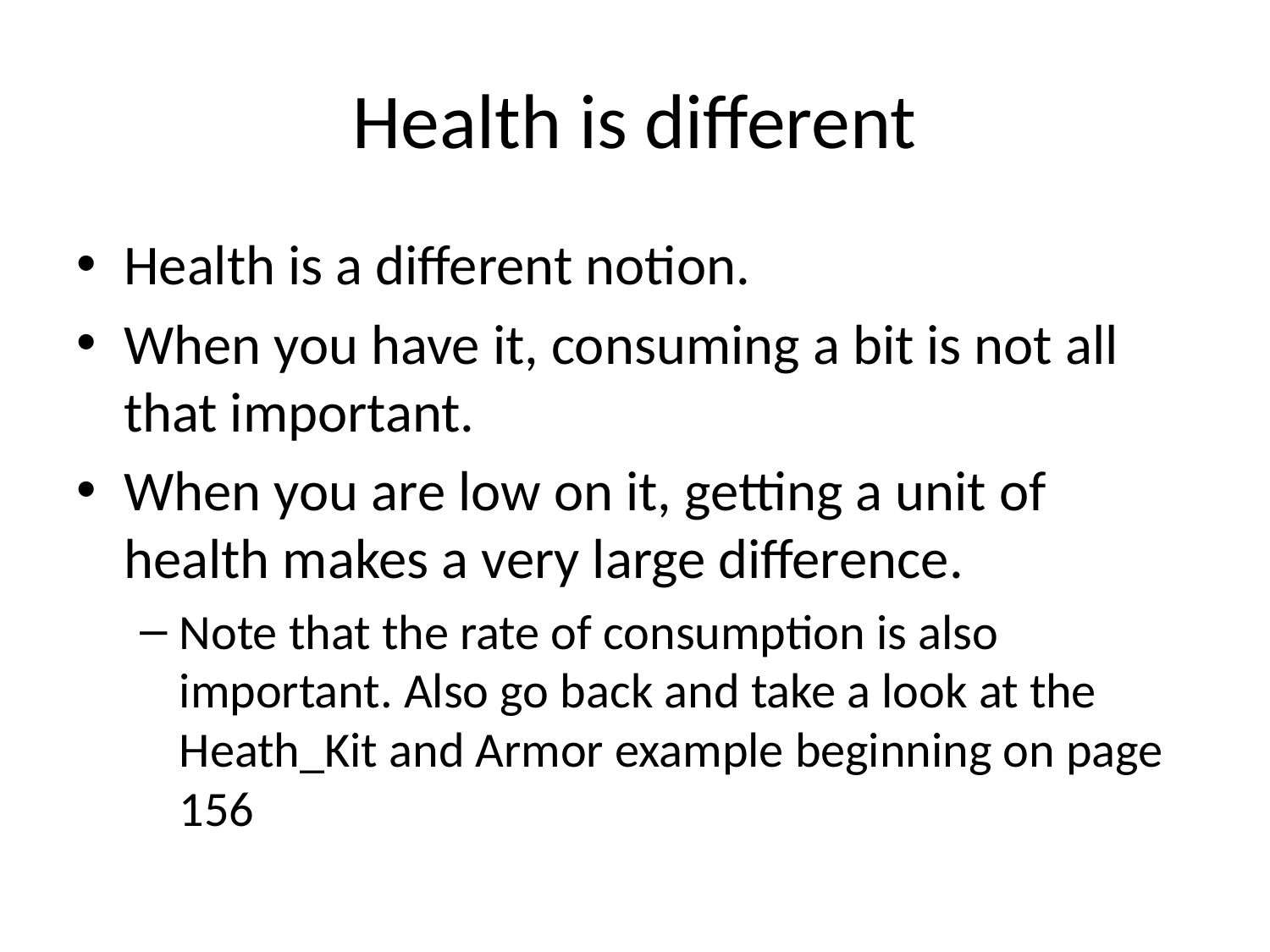

# Health is different
Health is a different notion.
When you have it, consuming a bit is not all that important.
When you are low on it, getting a unit of health makes a very large difference.
Note that the rate of consumption is also important. Also go back and take a look at the Heath_Kit and Armor example beginning on page 156